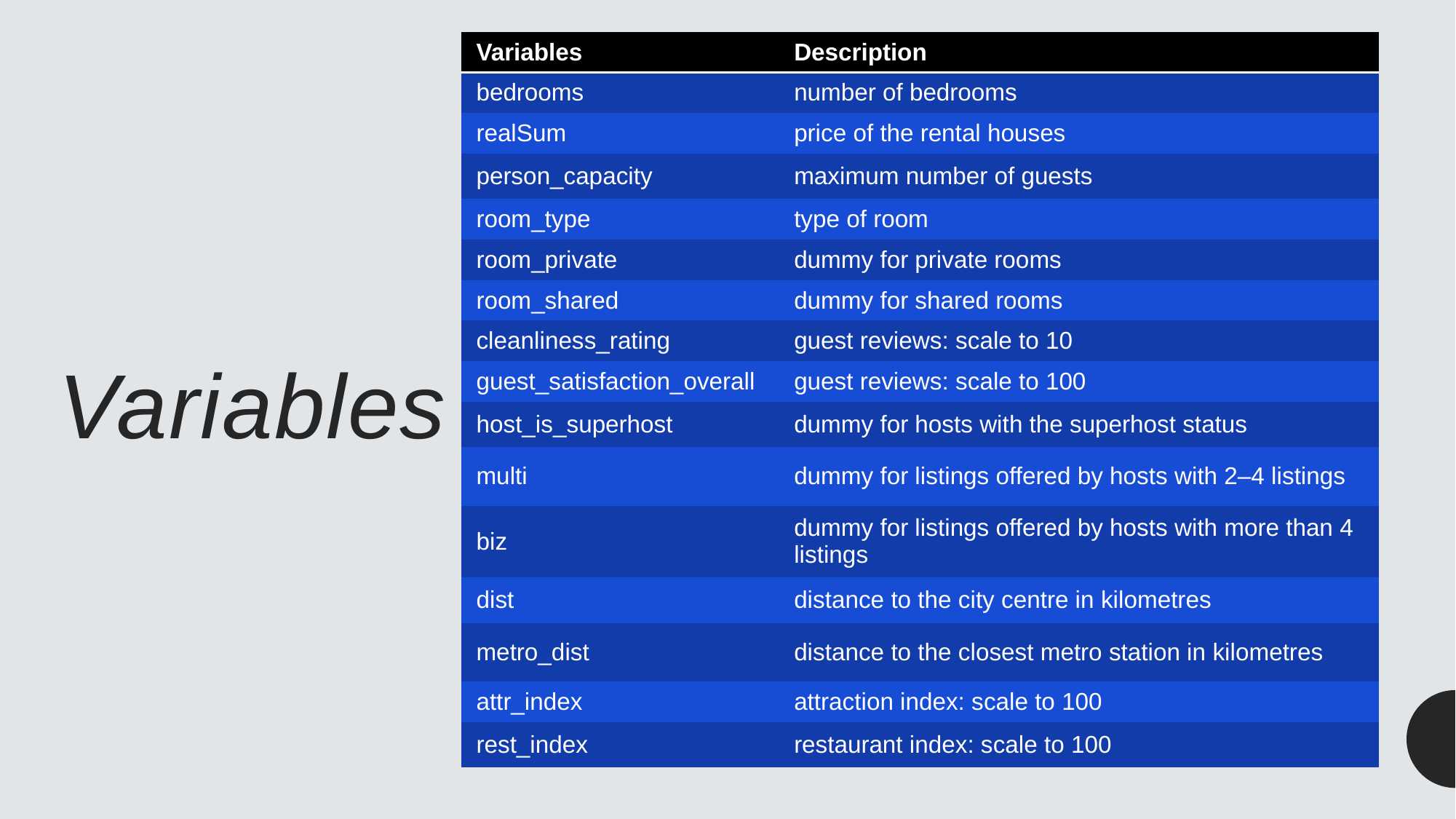

| Variables | Description |
| --- | --- |
| bedrooms | number of bedrooms |
| realSum | price of the rental houses |
| person\_capacity | maximum number of guests |
| room\_type | type of room |
| room\_private | dummy for private rooms |
| room\_shared | dummy for shared rooms |
| cleanliness\_rating | guest reviews: scale to 10 |
| guest\_satisfaction\_overall | guest reviews: scale to 100 |
| host\_is\_superhost | dummy for hosts with the superhost status |
| multi | dummy for listings offered by hosts with 2–4 listings |
| biz | dummy for listings offered by hosts with more than 4 listings |
| dist | distance to the city centre in kilometres |
| metro\_dist | distance to the closest metro station in kilometres |
| attr\_index | attraction index: scale to 100 |
| rest\_index | restaurant index: scale to 100 |
# Variables